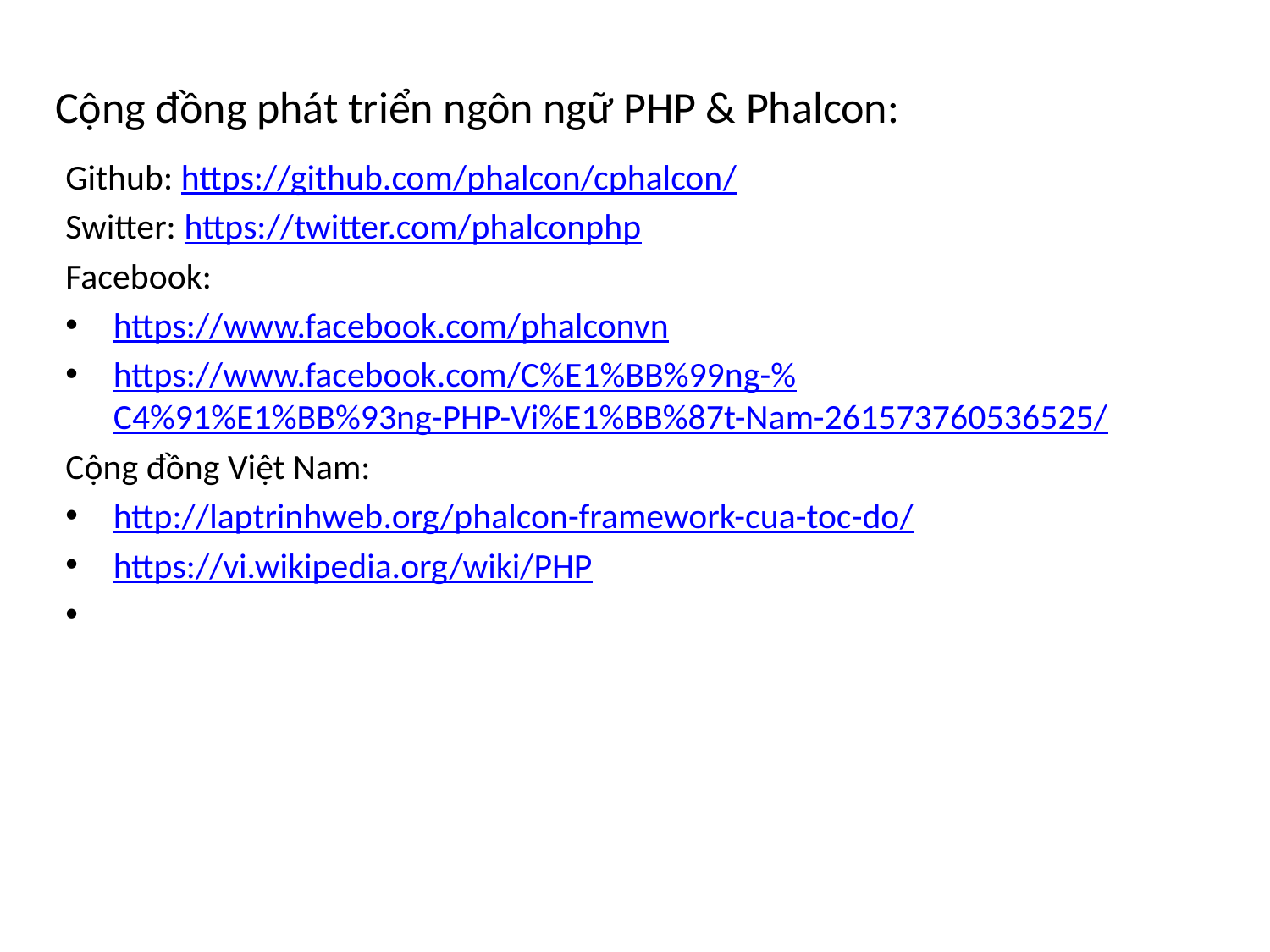

# Cộng đồng phát triển ngôn ngữ PHP & Phalcon:
Github: https://github.com/phalcon/cphalcon/
Switter: https://twitter.com/phalconphp
Facebook:
https://www.facebook.com/phalconvn
https://www.facebook.com/C%E1%BB%99ng-%C4%91%E1%BB%93ng-PHP-Vi%E1%BB%87t-Nam-261573760536525/
Cộng đồng Việt Nam:
http://laptrinhweb.org/phalcon-framework-cua-toc-do/
https://vi.wikipedia.org/wiki/PHP